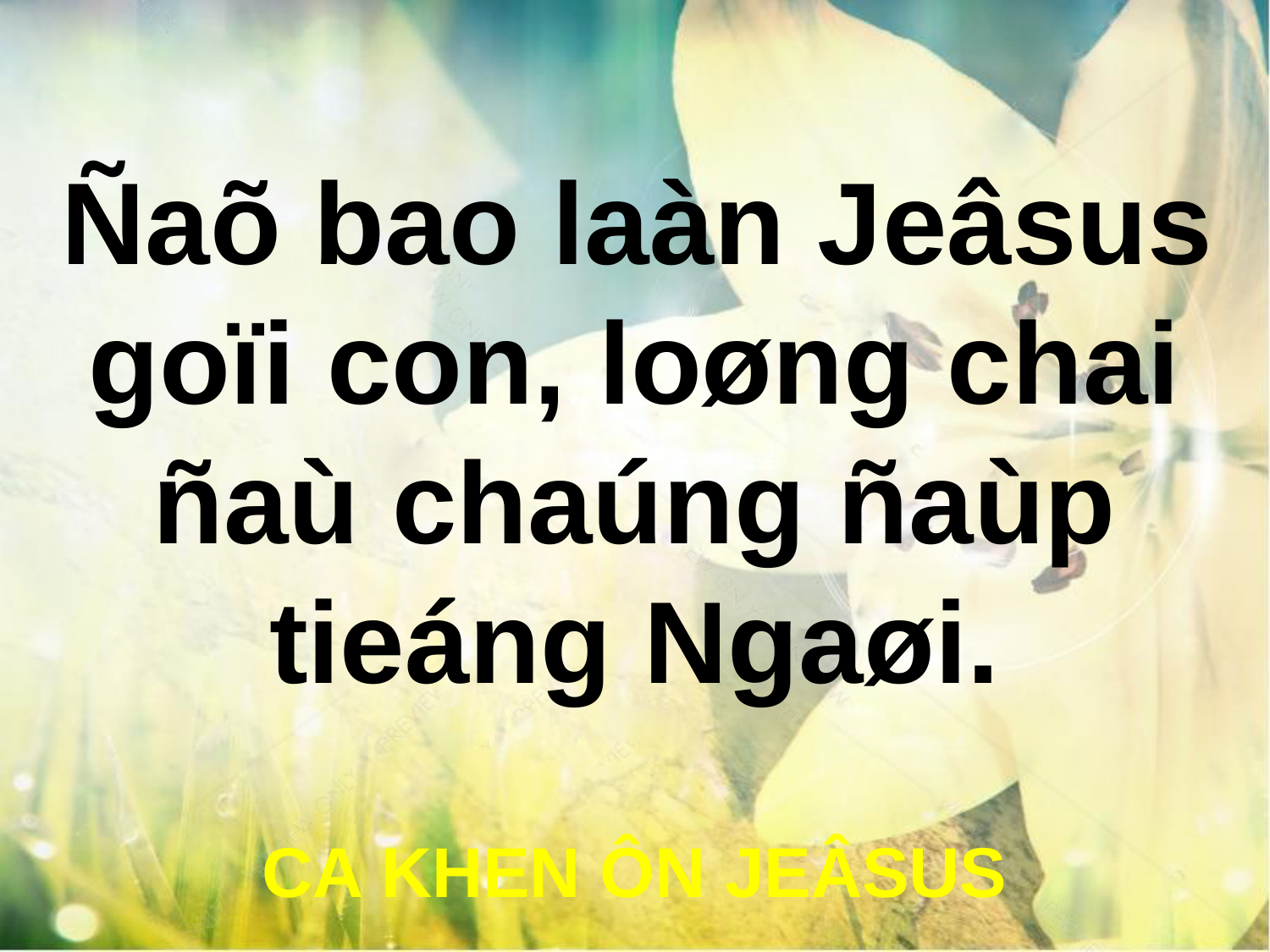

Ñaõ bao laàn Jeâsus
goïi con, loøng chai ñaù chaúng ñaùp tieáng Ngaøi.
CA KHEN ÔN JEÂSUS